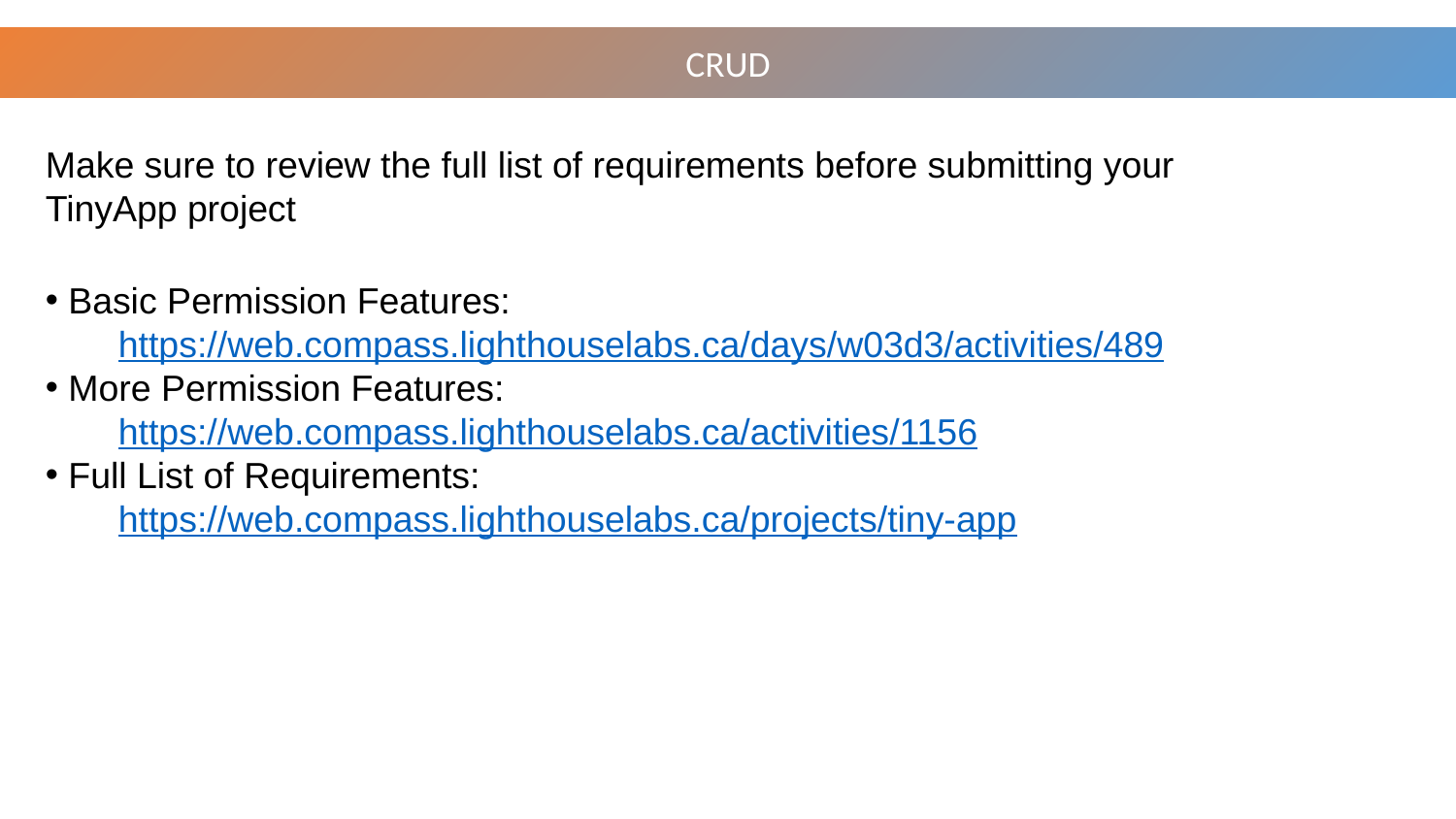

CRUD
Make sure to review the full list of requirements before submitting your TinyApp project

 Basic Permission Features:
https://web.compass.lighthouselabs.ca/days/w03d3/activities/489
 More Permission Features:
https://web.compass.lighthouselabs.ca/activities/1156
 Full List of Requirements:
https://web.compass.lighthouselabs.ca/projects/tiny-app